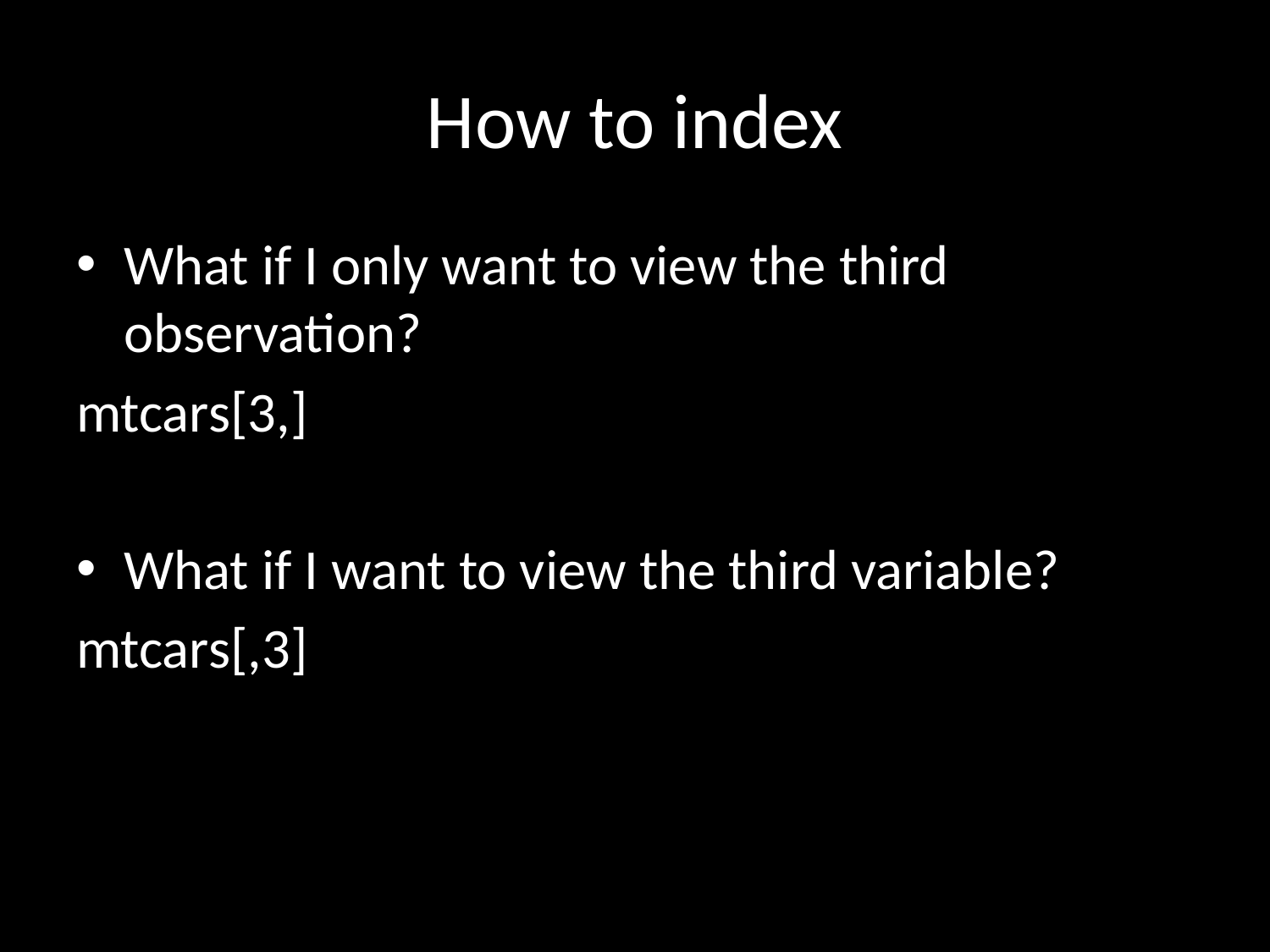

# How to index
What if I only want to view the third observation?
mtcars[3,]

What if I want to view the third variable?
mtcars[,3]